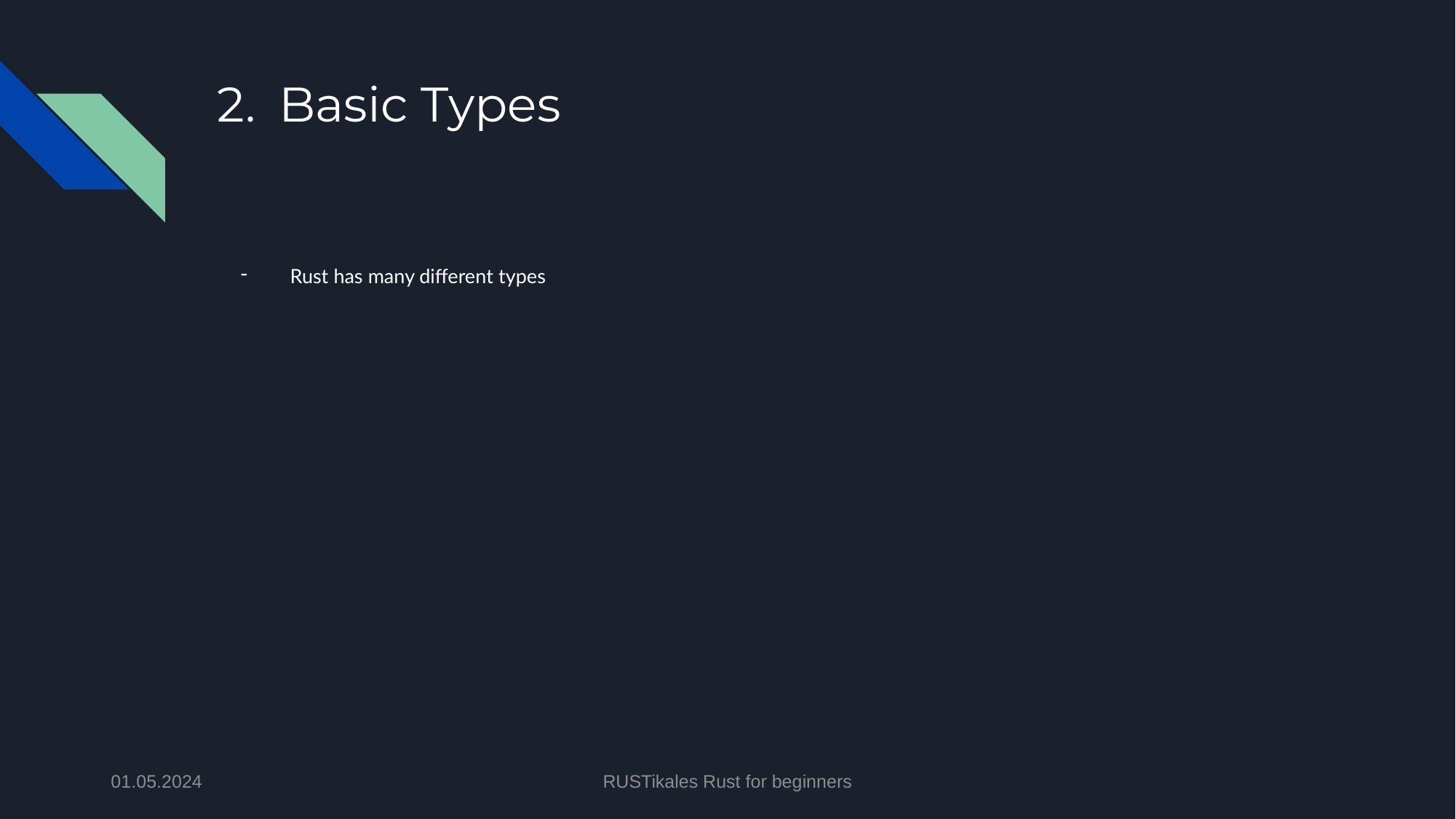

# Basic Types
Rust has many different types
01.05.2024
RUSTikales Rust for beginners